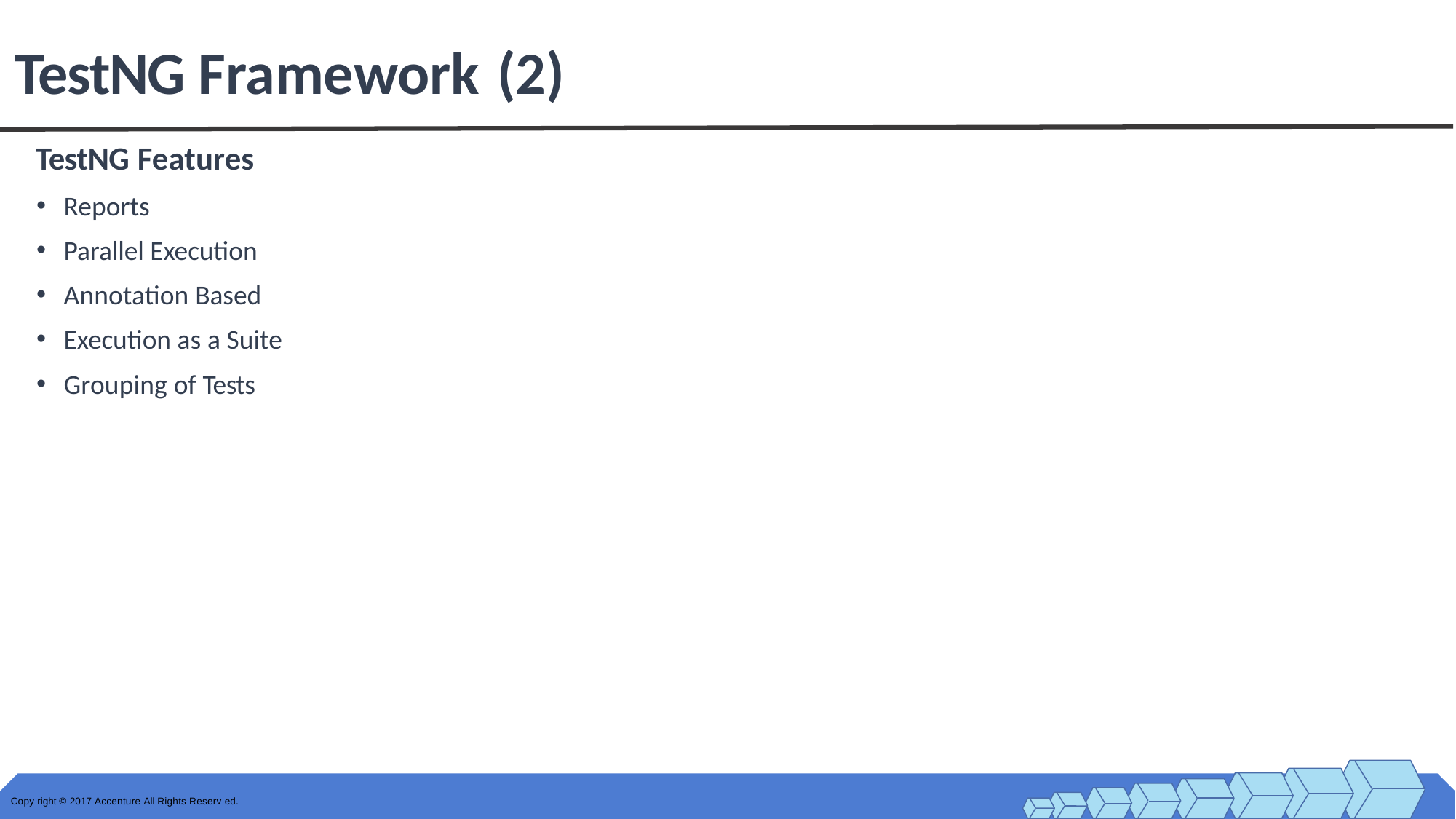

# TestNG Framework (2)
TestNG Features
Reports
Parallel Execution
Annotation Based
Execution as a Suite
Grouping of Tests
Copy right © 2017 Accenture All Rights Reserv ed.